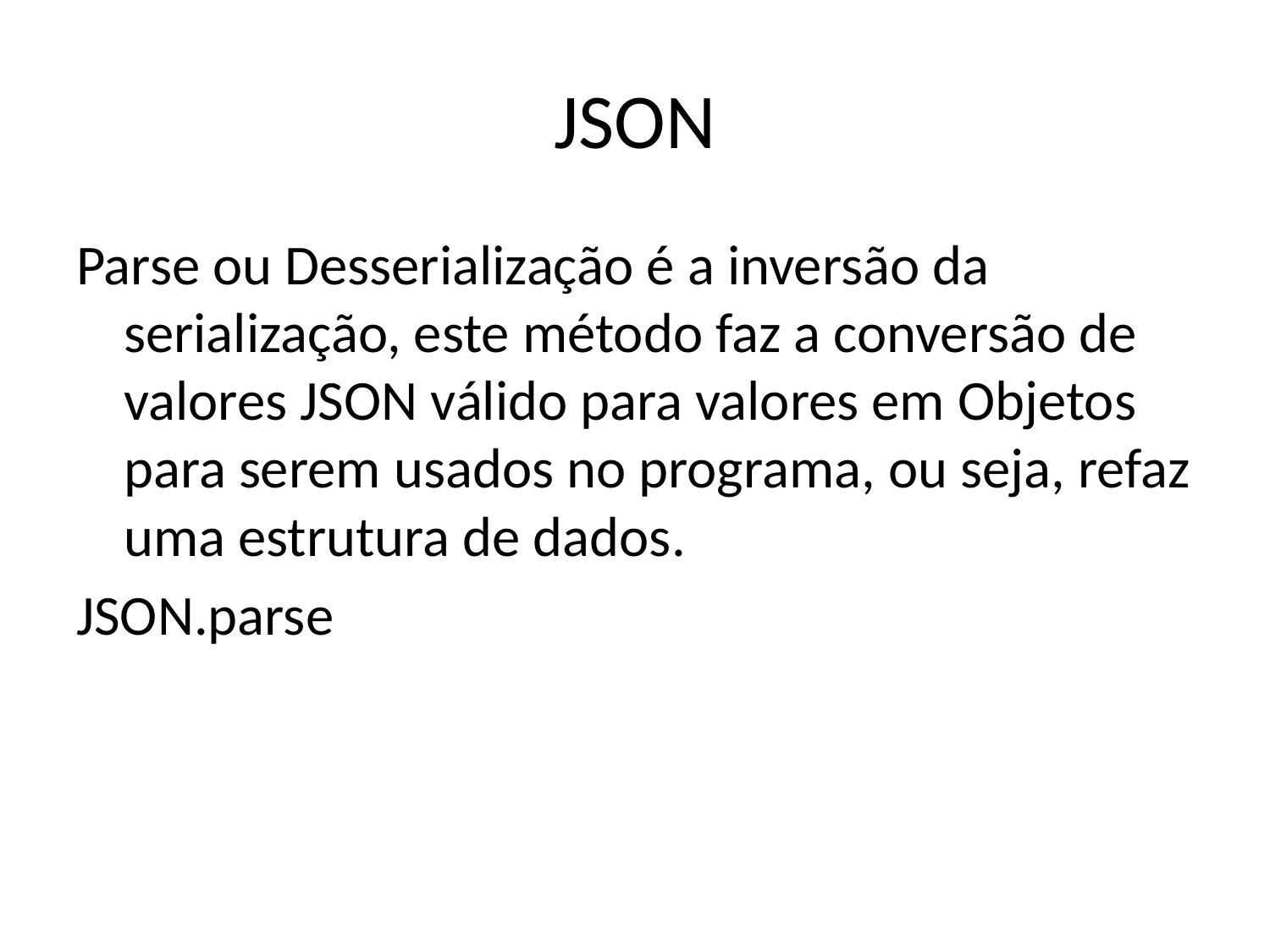

# JSON
Parse ou Desserialização é a inversão da serialização, este método faz a conversão de valores JSON válido para valores em Objetos para serem usados no programa, ou seja, refaz uma estrutura de dados.
JSON.parse